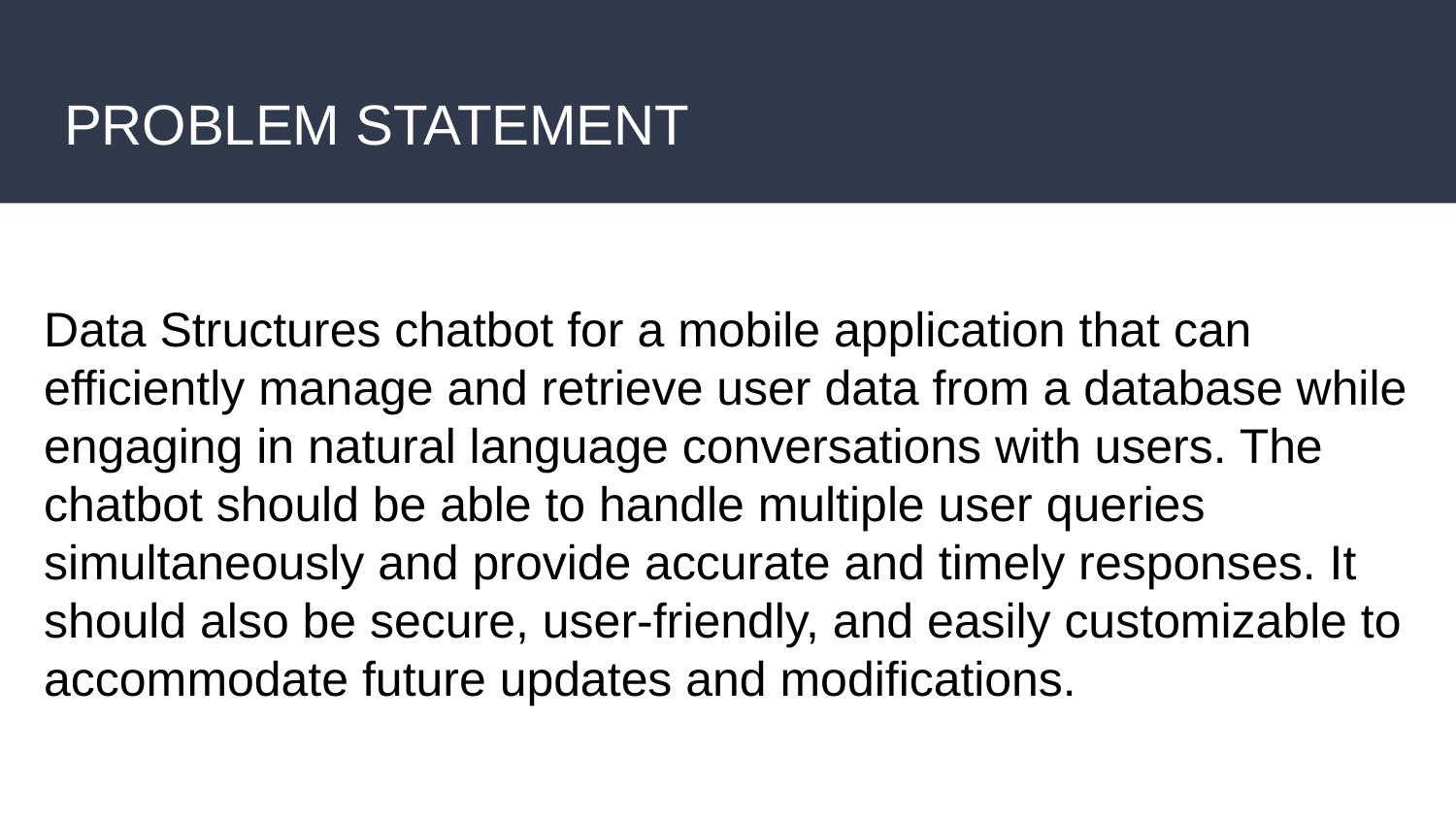

# PROBLEM STATEMENT
Data Structures chatbot for a mobile application that can efficiently manage and retrieve user data from a database while engaging in natural language conversations with users. The chatbot should be able to handle multiple user queries simultaneously and provide accurate and timely responses. It should also be secure, user-friendly, and easily customizable to accommodate future updates and modifications.